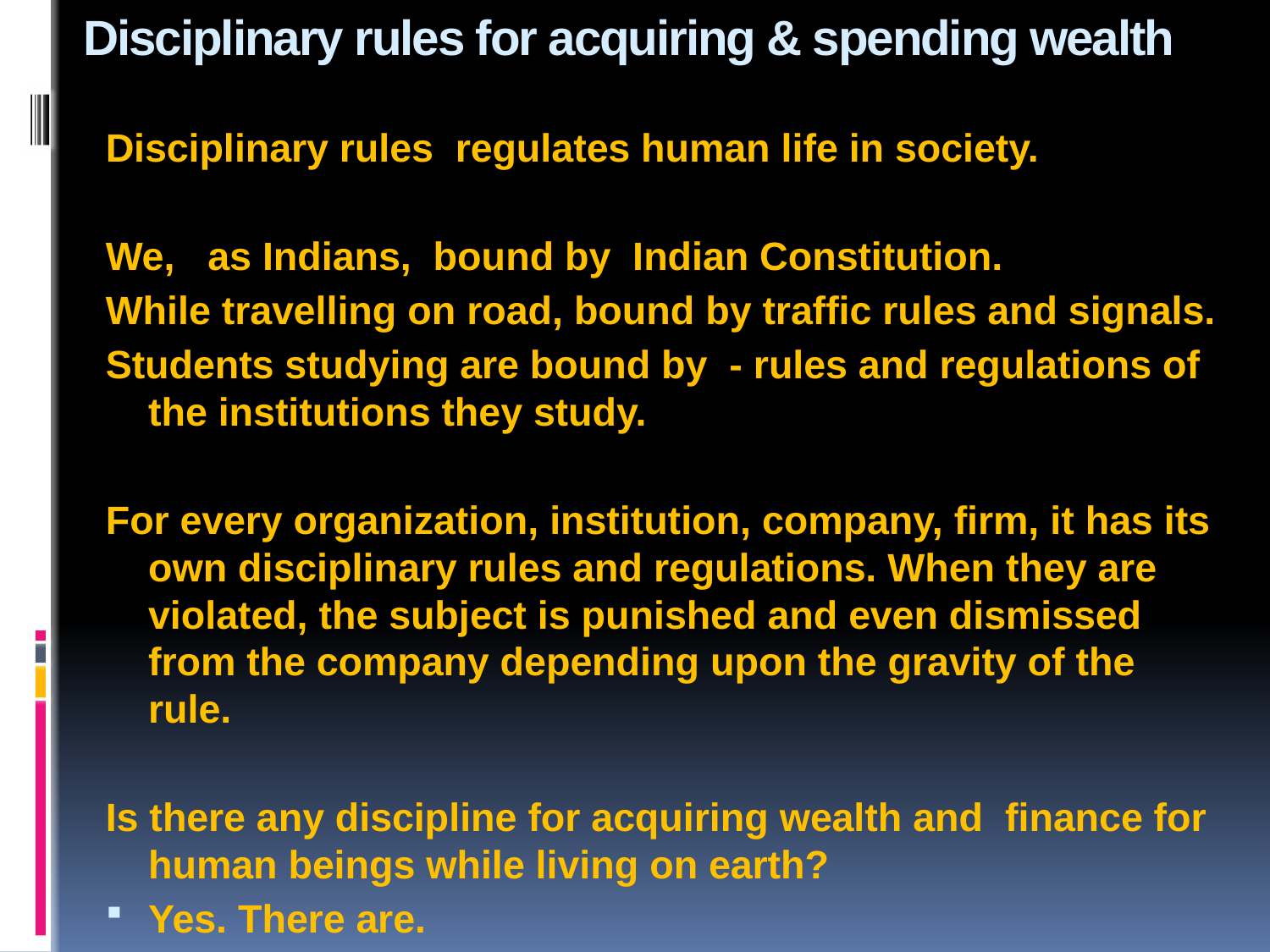

# Disciplinary rules for acquiring & spending wealth
Disciplinary rules  regulates human life in society.

We,   as Indians,  bound by  Indian Constitution.
While travelling on road, bound by traffic rules and signals.
Students studying are bound by  - rules and regulations of the institutions they study.

For every organization, institution, company, firm, it has its own disciplinary rules and regulations. When they are violated, the subject is punished and even dismissed from the company depending upon the gravity of the rule.

Is there any discipline for acquiring wealth and  finance for human beings while living on earth?
Yes. There are.